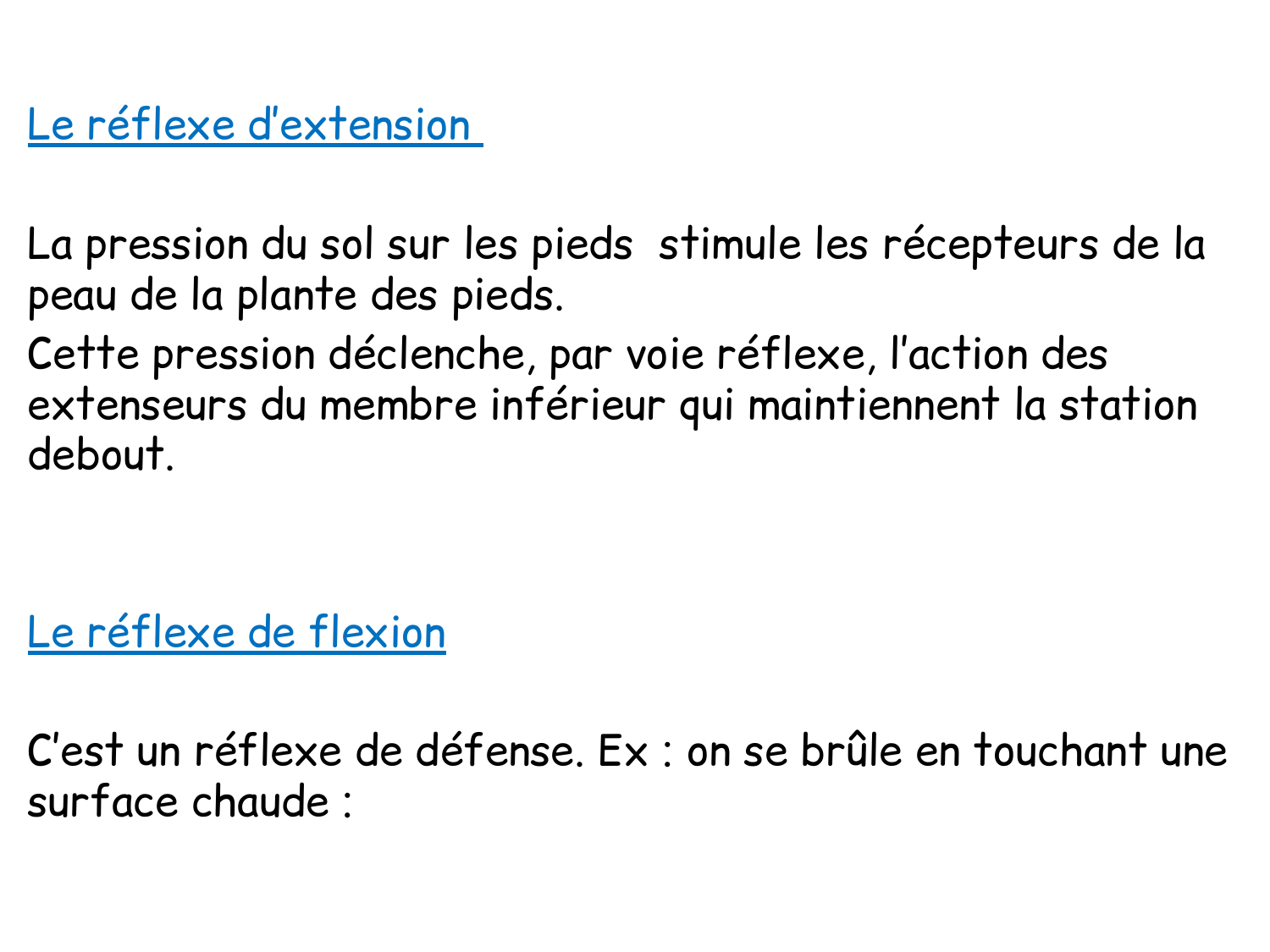

Le réflexe d’extension

La pression du sol sur les pieds  stimule les récepteurs de la peau de la plante des pieds.
Cette pression déclenche, par voie réflexe, l’action des extenseurs du membre inférieur qui maintiennent la station debout.

Le réflexe de flexion

C’est un réflexe de défense. Ex : on se brûle en touchant une surface chaude :